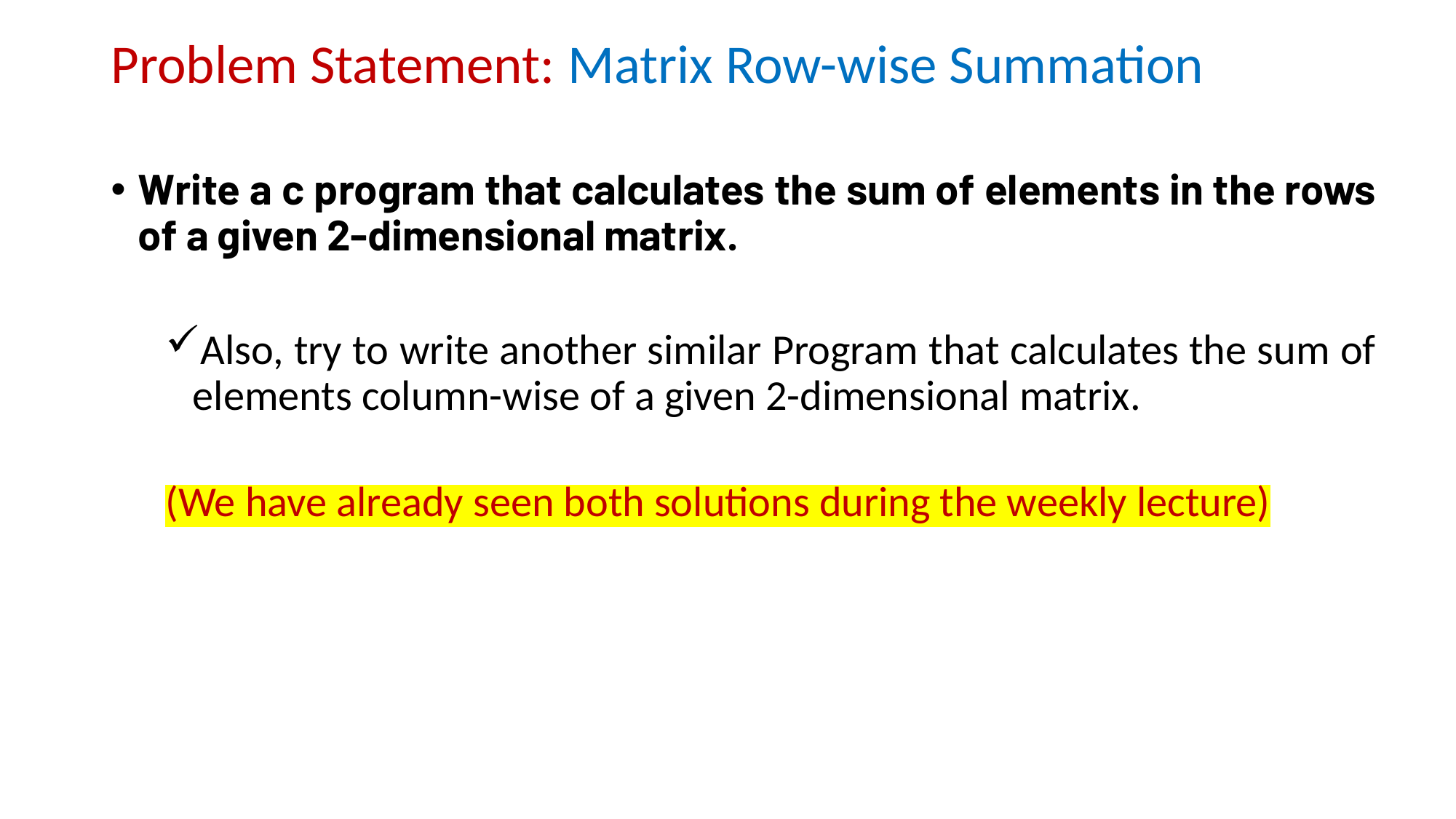

# Problem Statement: Matrix Row-wise Summation
Write a c program that calculates the sum of elements in the rows of a given 2-dimensional matrix.

Also, try to write another similar Program that calculates the sum of elements column-wise of a given 2-dimensional matrix.

(We have already seen both solutions during the weekly lecture)